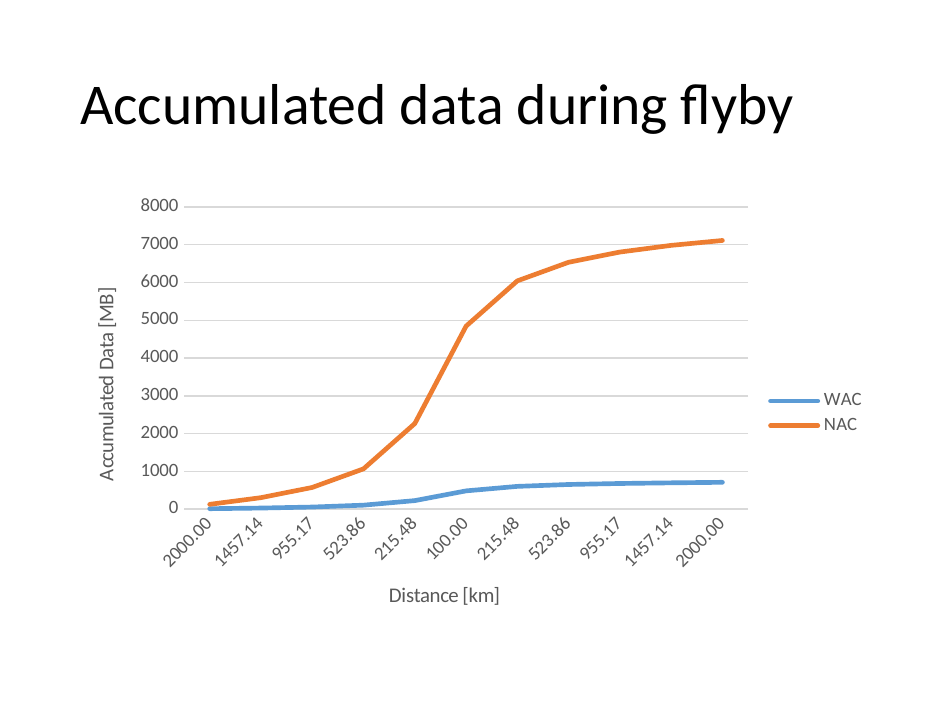

# Accumulated data during flyby

### Chart

| Category |  |  |
|---|---|---|
| 2000 | 12.899473953925408 | 128.99473953925408 |
| 1457.1377164458372 | 30.604696745617375 | 306.0469674561738 |
| 955.16997437548935 | 57.61449458261359 | 576.1449458261359 |
| 523.8617996402736 | 106.8621166187431 | 1068.621166187431 |
| 215.47740058836007 | 226.5913682126778 | 2265.9136821267775 |
| 100 | 484.58084729118593 | 4845.808472911858 |
| 215.47740058835984 | 604.3100988851207 | 6043.100988851206 |
| 523.8617996402736 | 653.5577209212503 | 6535.577209212502 |
| 955.16997437548844 | 680.5675187582465 | 6805.675187582464 |
| 1457.1377164458363 | 698.2727415499385 | 6982.727415499384 |
| 1999.9999999999991 | 711.1722155038639 | 7111.7221550386375 |